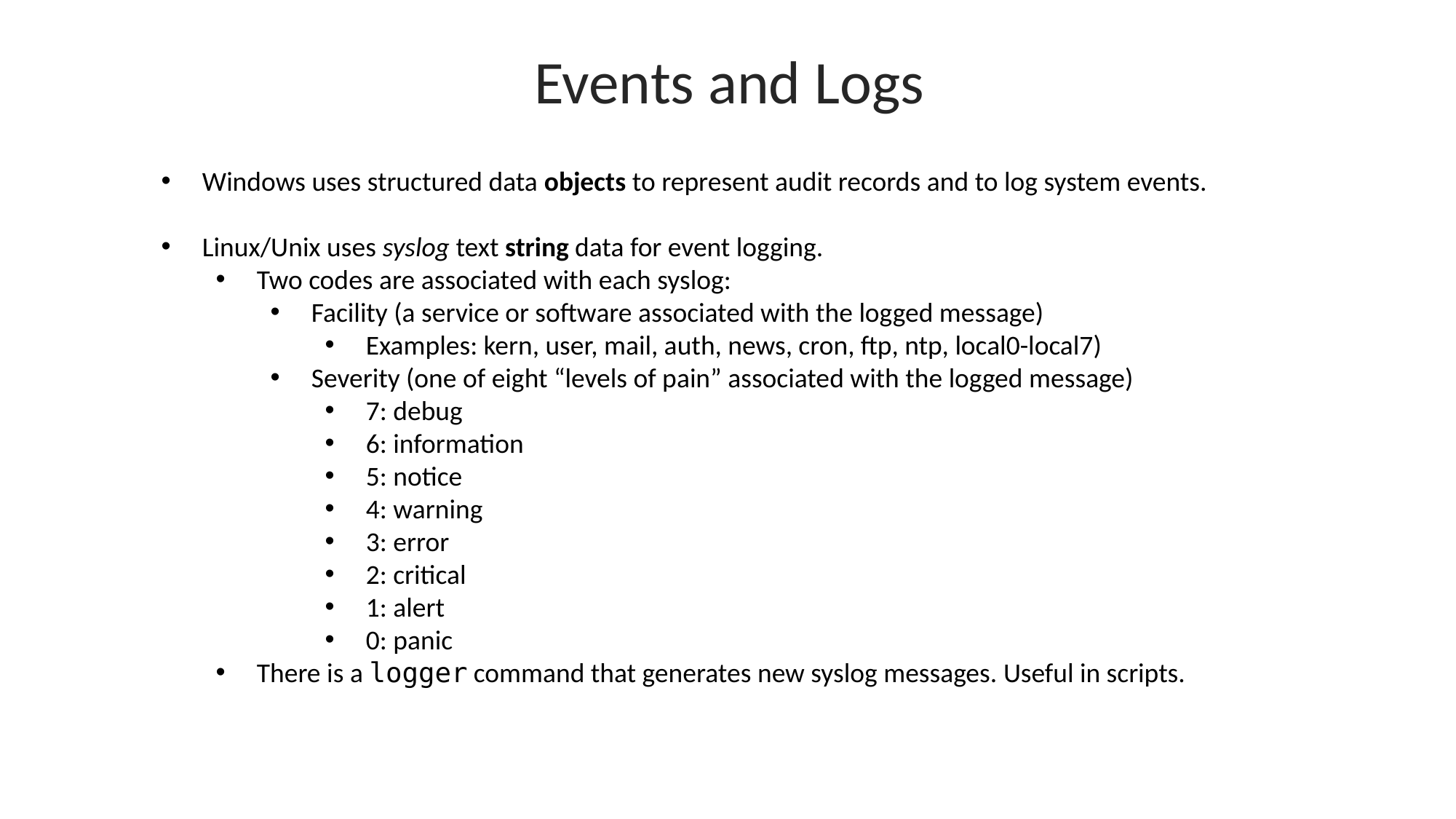

Events and Logs

Windows uses structured data objects to represent audit records and to log system events.

Linux/Unix uses syslog text string data for event logging.
Two codes are associated with each syslog:
Facility (a service or software associated with the logged message)
Examples: kern, user, mail, auth, news, cron, ftp, ntp, local0-local7)
Severity (one of eight “levels of pain” associated with the logged message)
7: debug
6: information
5: notice
4: warning
3: error
2: critical
1: alert
0: panic
There is a logger command that generates new syslog messages. Useful in scripts.